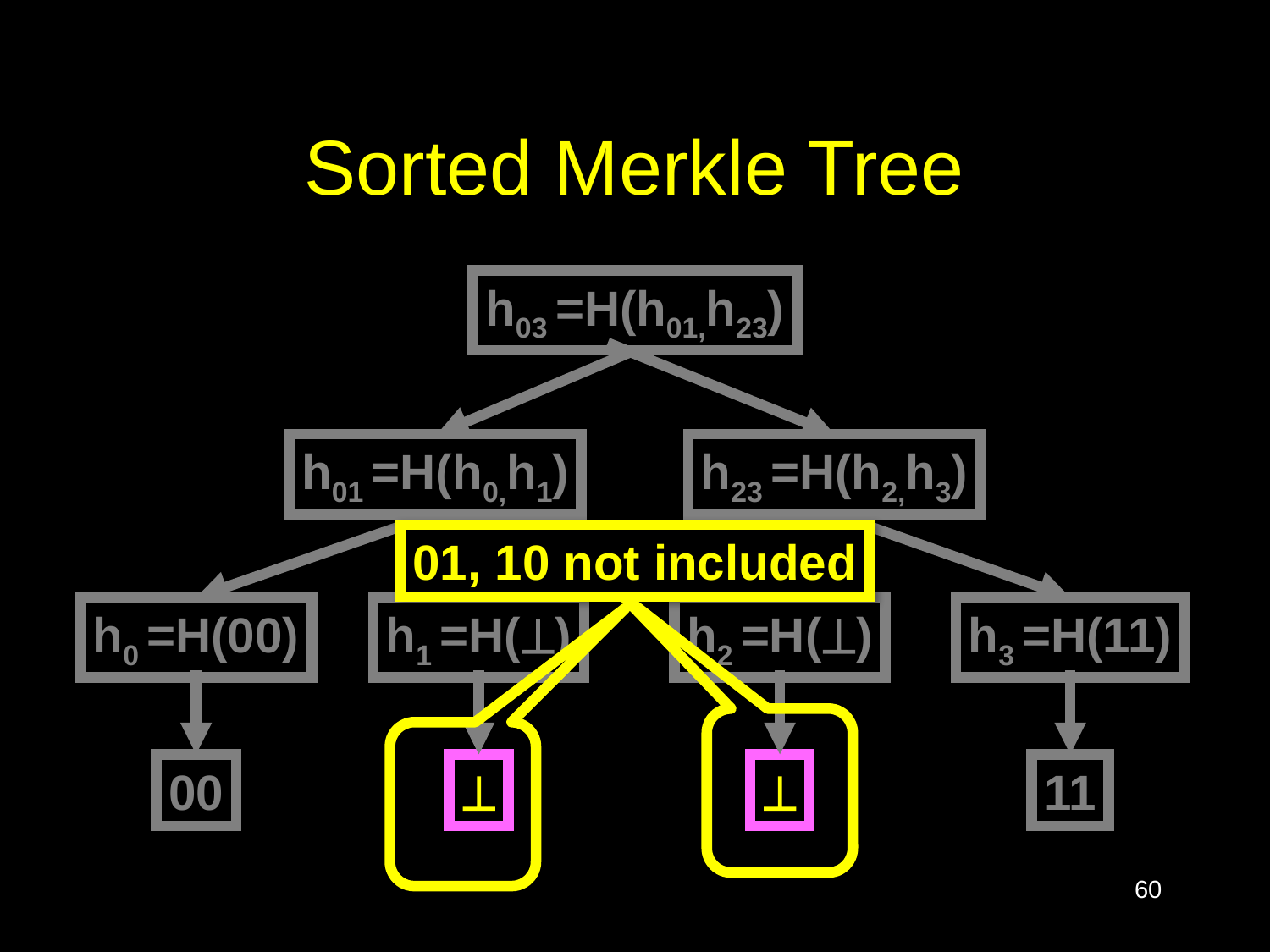

# Sorted Merkle Tree
h03 =H(h01,h23)
h01 =H(h0,h1)
h23 =H(h2,h3)
01, 10 not included
h0 =H(00)
h1 =H(⊥)
h2 =H(⊥)
h3 =H(11)

00
⊥
⊥
11
60